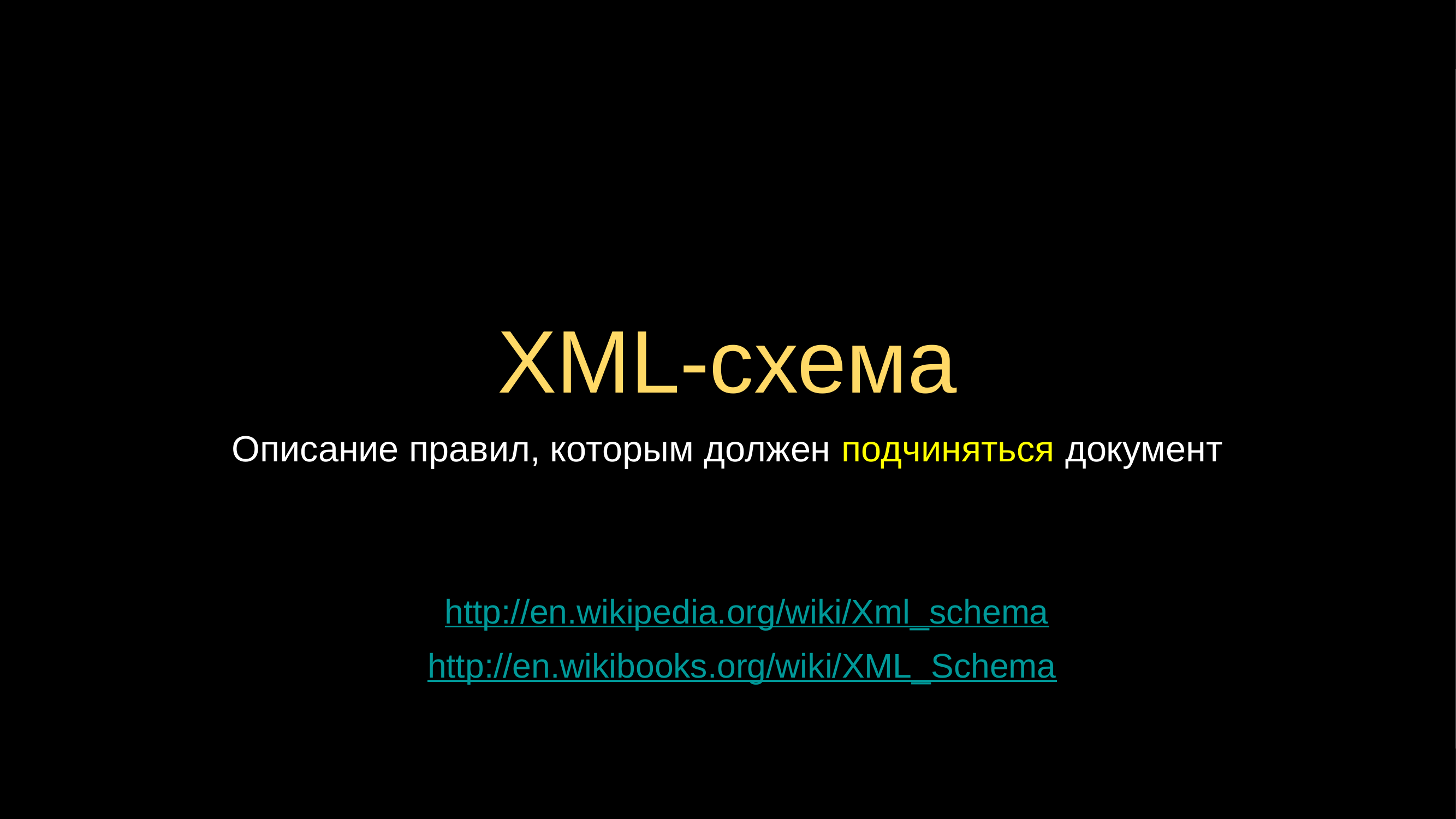

# XML-схема
Описание правил, которым должен подчиняться документ
http://en.wikipedia.org/wiki/Xml_schema
http://en.wikibooks.org/wiki/XML_Schema